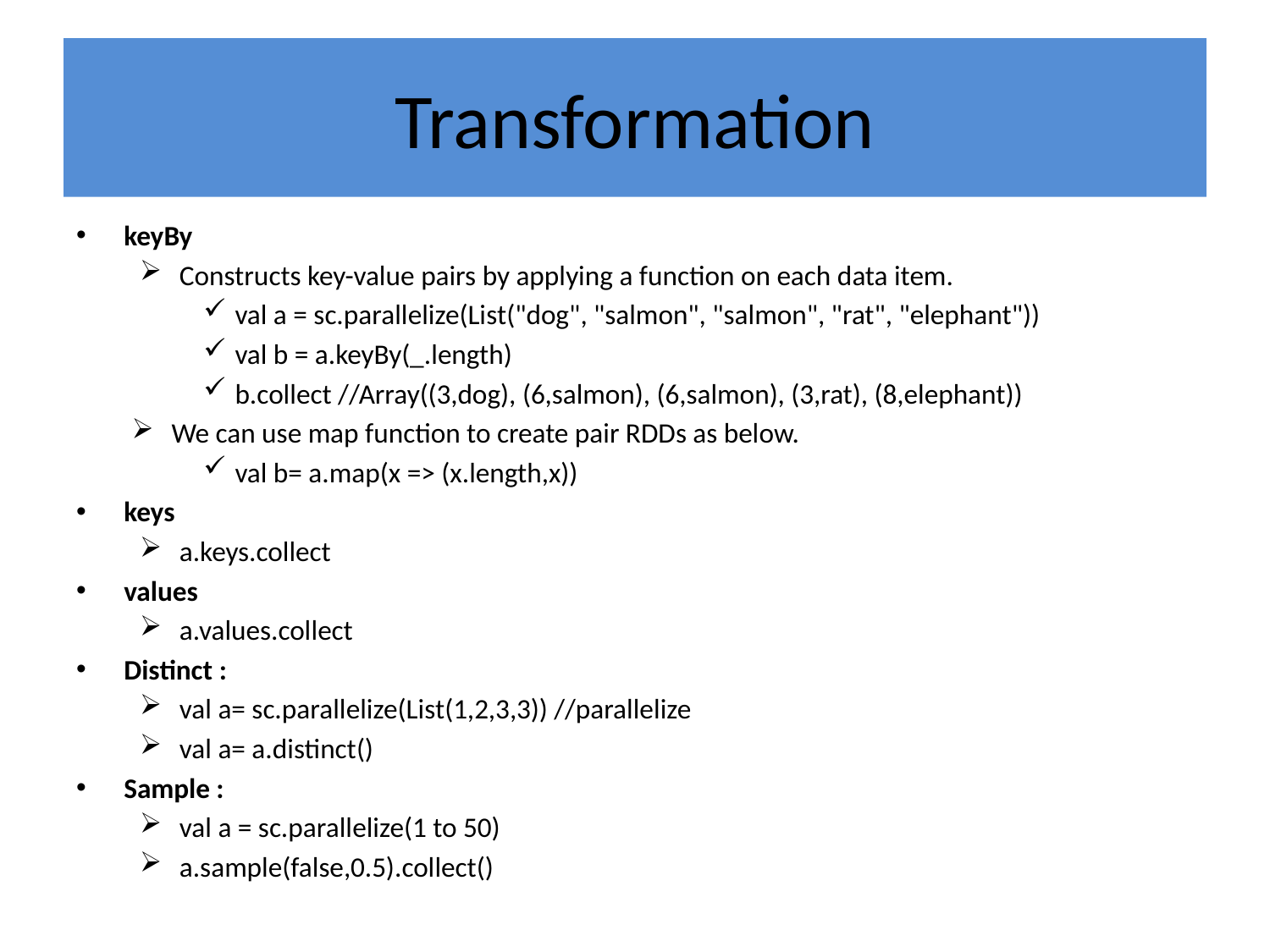

# Transformation
keyBy
Constructs key-value pairs by applying a function on each data item.
val a = sc.parallelize(List("dog", "salmon", "salmon", "rat", "elephant"))
val b = a.keyBy(_.length)
b.collect //Array((3,dog), (6,salmon), (6,salmon), (3,rat), (8,elephant))
We can use map function to create pair RDDs as below.
val b= a.map(x => (x.length,x))
keys
a.keys.collect
values
a.values.collect
Distinct :
val a= sc.parallelize(List(1,2,3,3)) //parallelize
val a= a.distinct()
Sample :
val a = sc.parallelize(1 to 50)
a.sample(false,0.5).collect()